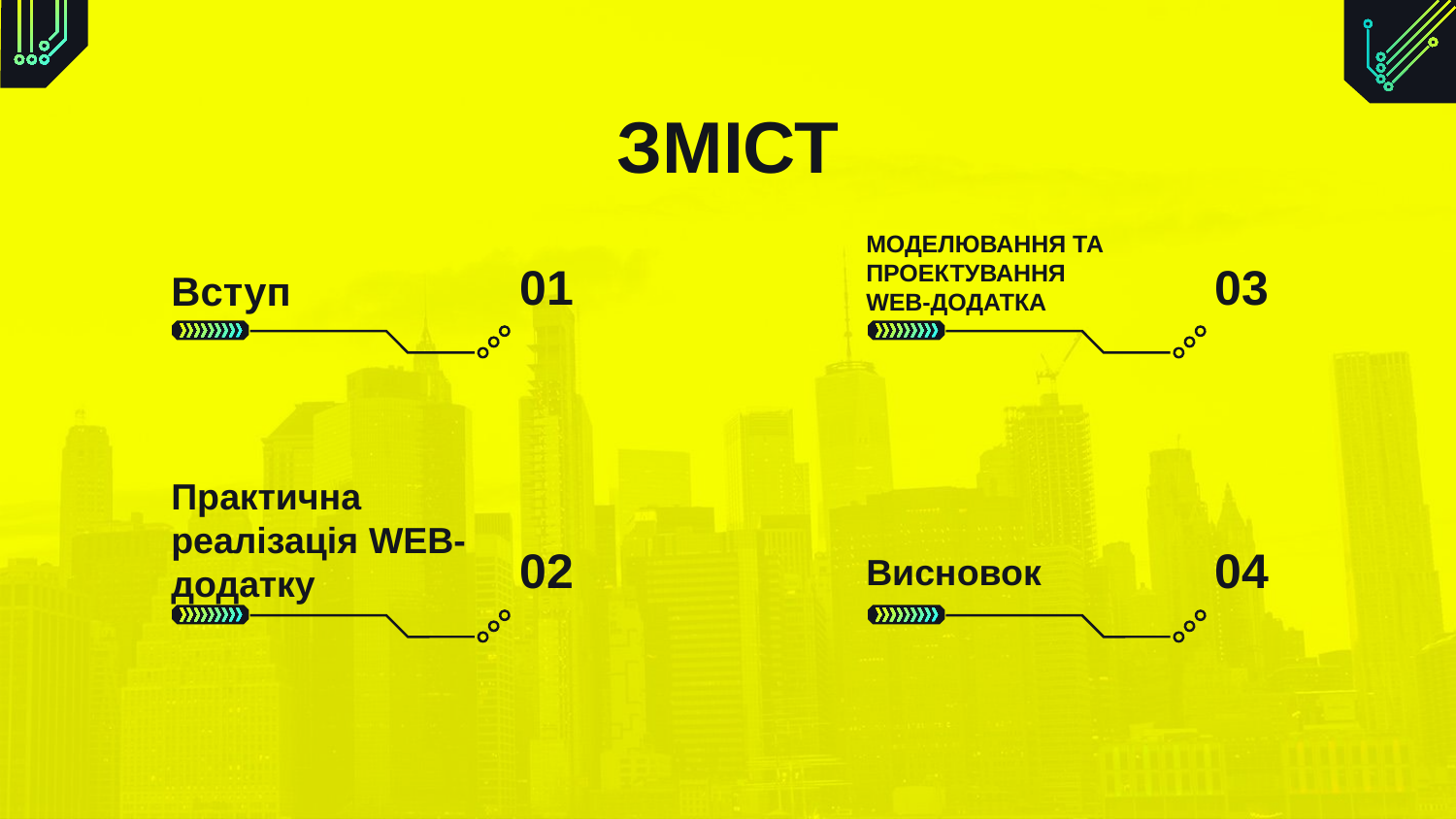

# ЗМІСТ
МОДЕЛЮВАННЯ ТА ПРОЕКТУВАННЯ         WEB-ДОДАТКА
Вступ
01
03
Практична реалізація WEB-додатку
02
Висновок
04